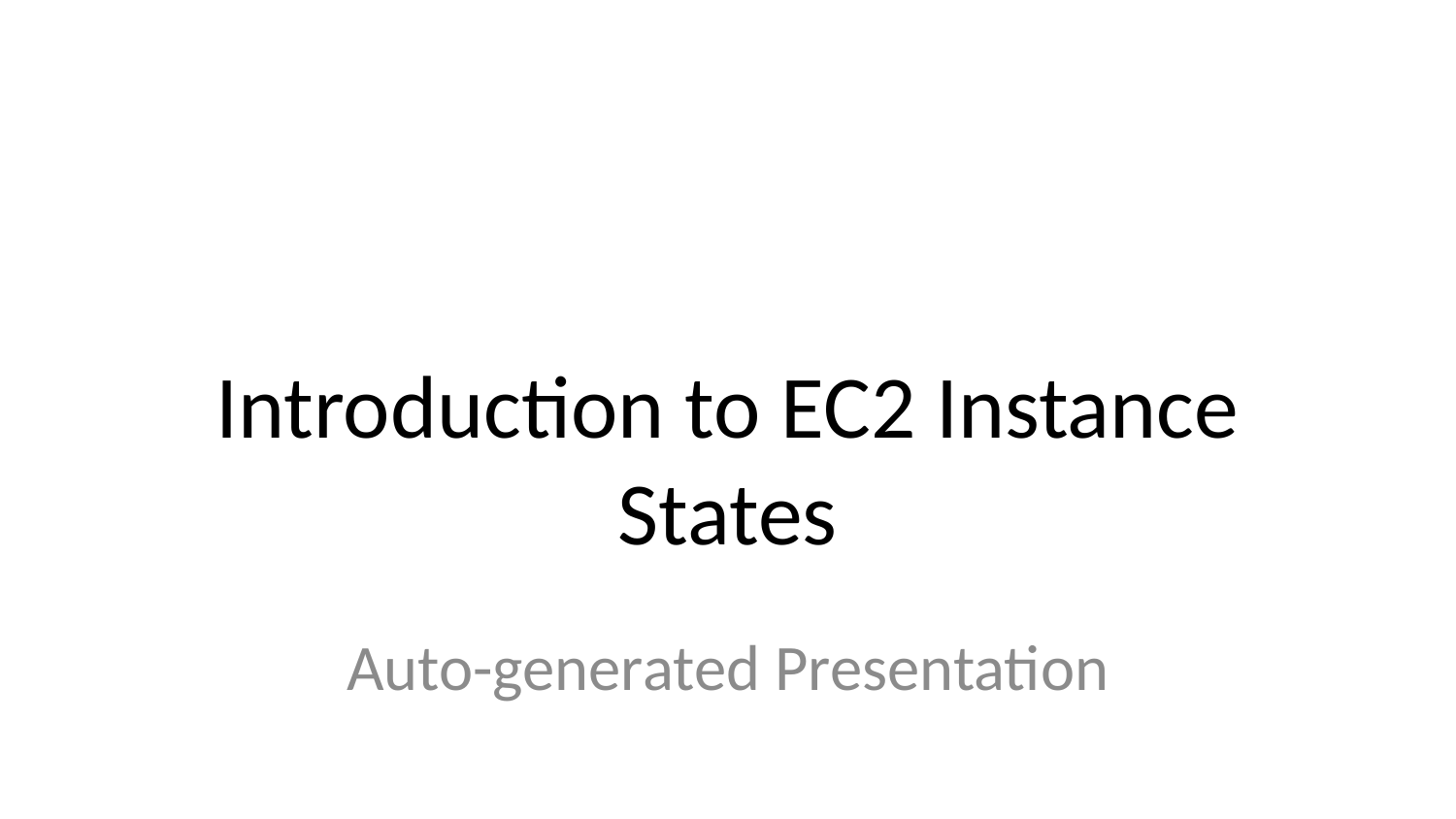

# Introduction to EC2 Instance States
Auto-generated Presentation